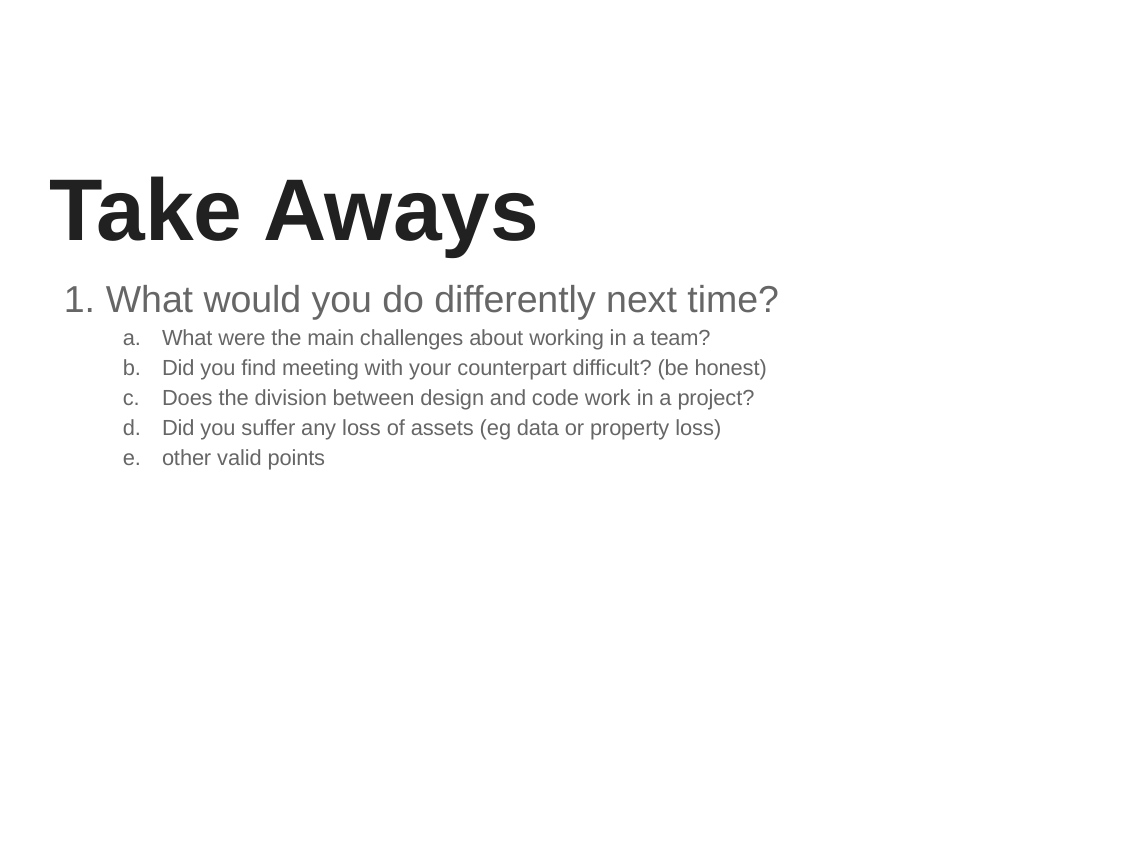

# Take Aways
What would you do differently next time?
What were the main challenges about working in a team?
Did you find meeting with your counterpart difficult? (be honest)
Does the division between design and code work in a project?
Did you suffer any loss of assets (eg data or property loss)
other valid points